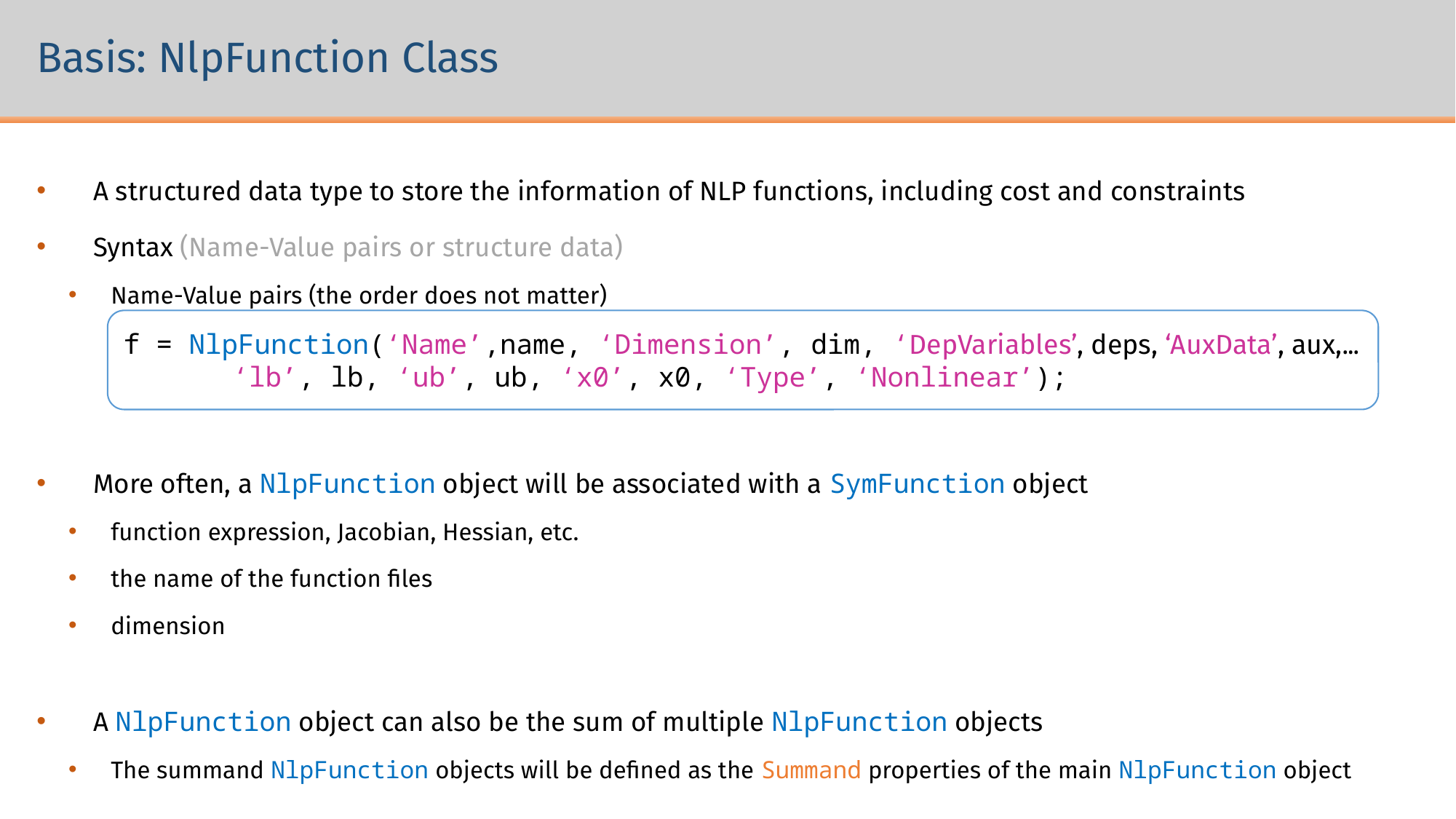

# Basis: NlpFunction Class
A structured data type to store the information of NLP functions, including cost and constraints
Syntax (Name-Value pairs or structure data)
Name-Value pairs (the order does not matter)

More often, a NlpFunction object will be associated with a SymFunction object
function expression, Jacobian, Hessian, etc.
the name of the function files
dimension

A NlpFunction object can also be the sum of multiple NlpFunction objects
The summand NlpFunction objects will be defined as the Summand properties of the main NlpFunction object

f = NlpFunction(‘Name’,name, ‘Dimension’, dim, ‘DepVariables’, deps, ‘AuxData’, aux,…
	‘lb’, lb, ‘ub’, ub, ‘x0’, x0, ‘Type’, ‘Nonlinear’);